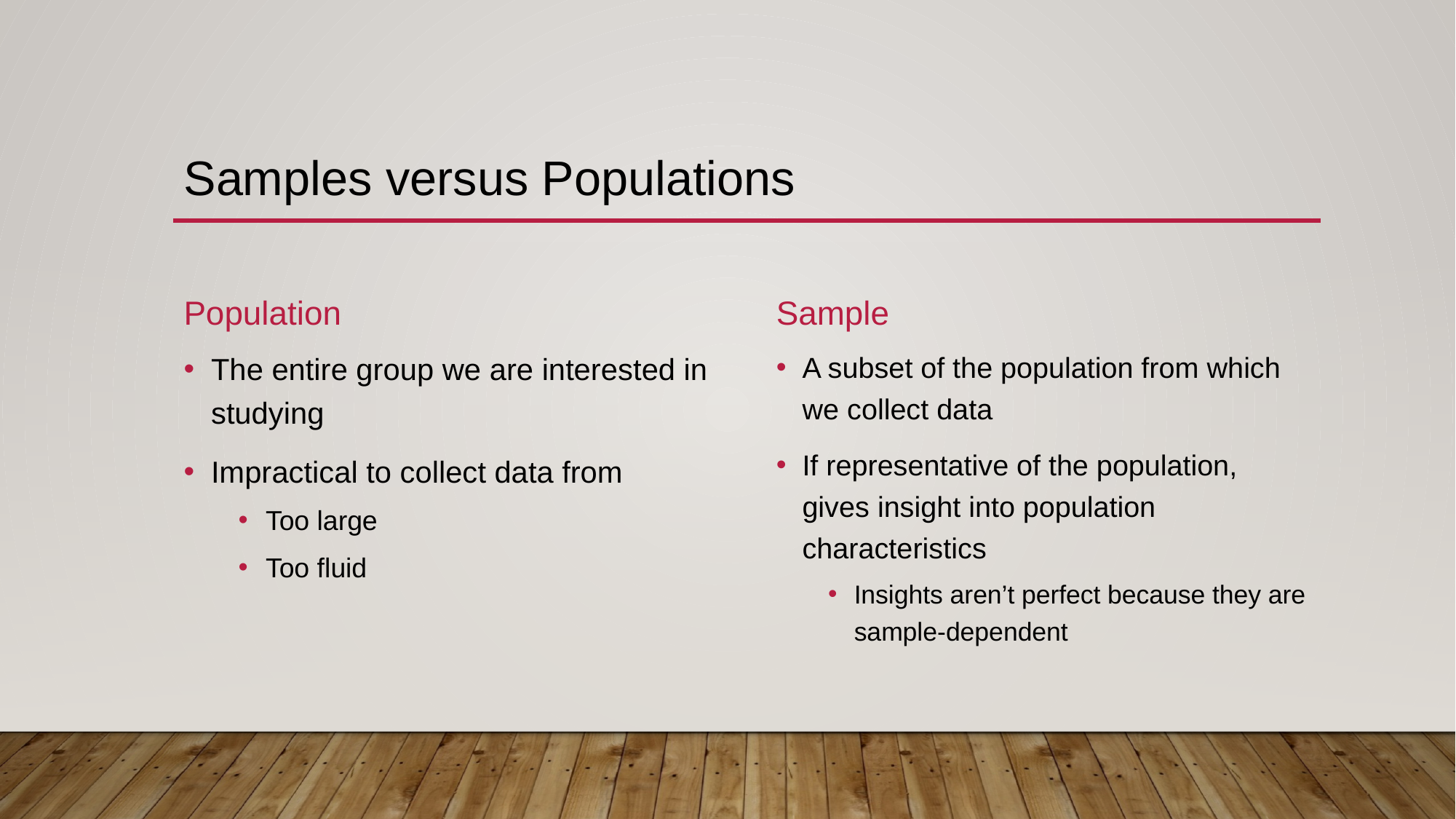

# Samples versus Populations
Population
Sample
A subset of the population from which we collect data
If representative of the population, gives insight into population characteristics
Insights aren’t perfect because they are sample-dependent
The entire group we are interested in studying
Impractical to collect data from
Too large
Too fluid